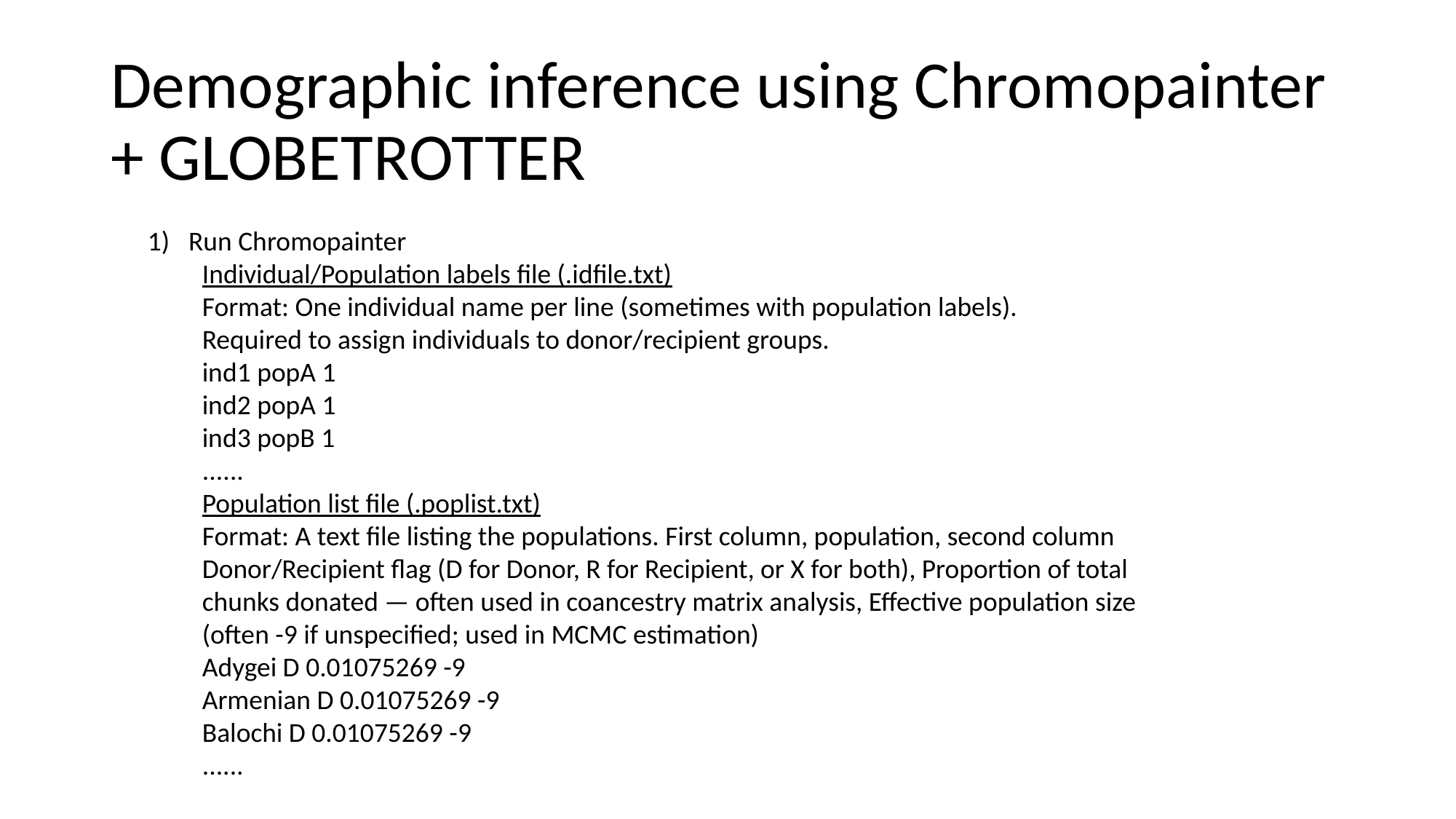

# Demographic inference using Chromopainter + GLOBETROTTER
Run Chromopainter
Individual/Population labels file (.idfile.txt)
Format: One individual name per line (sometimes with population labels).
Required to assign individuals to donor/recipient groups.
ind1 popA 1
ind2 popA 1
ind3 popB 1
......
Population list file (.poplist.txt)
Format: A text file listing the populations. First column, population, second column Donor/Recipient flag (D for Donor, R for Recipient, or X for both), Proportion of total chunks donated — often used in coancestry matrix analysis, Effective population size (often -9 if unspecified; used in MCMC estimation)
Adygei D 0.01075269 -9
Armenian D 0.01075269 -9
Balochi D 0.01075269 -9
......